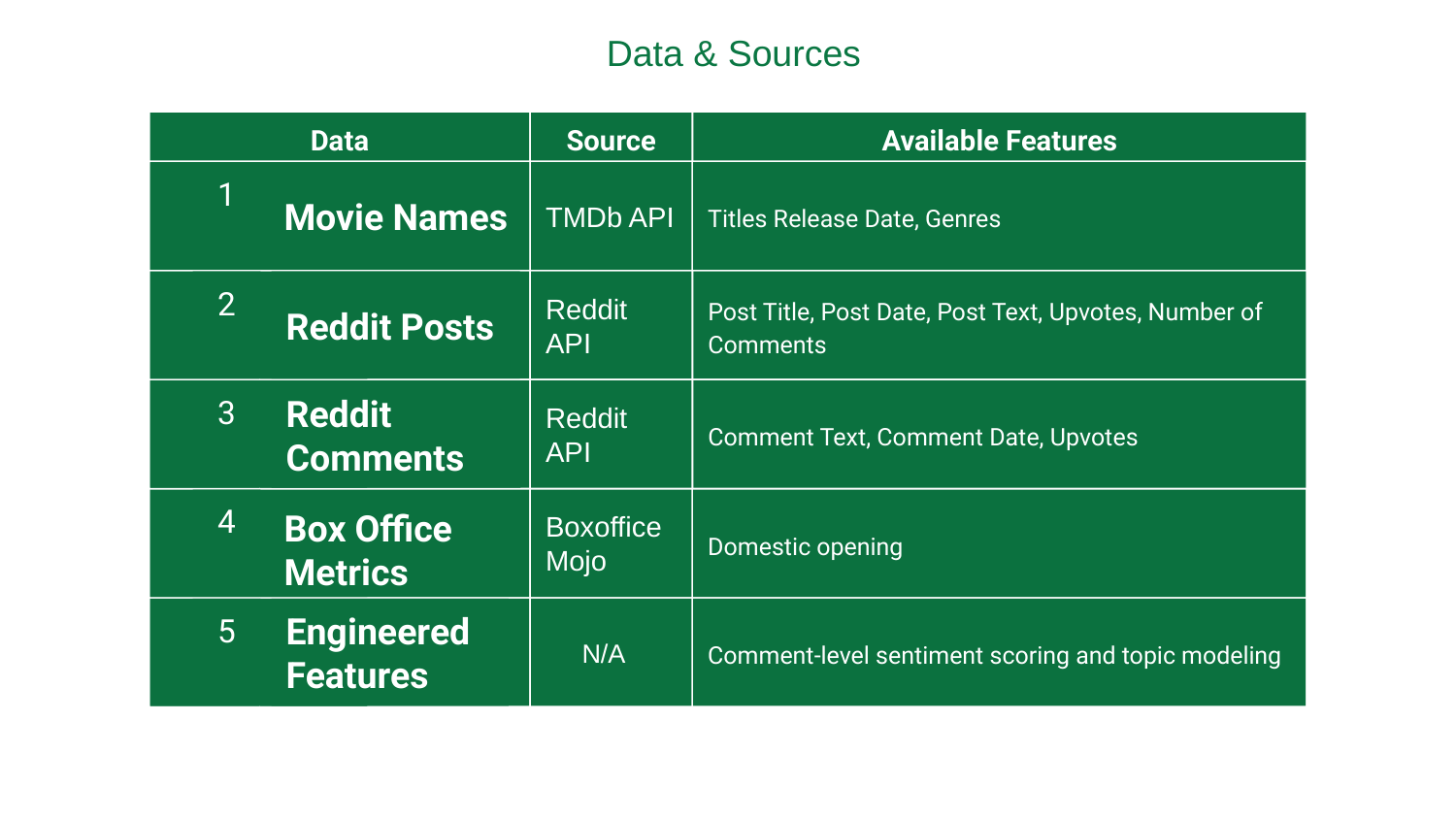

Data & Sources
Available Features
Data
Source

Titles Release Date, Genres

TMDb API
Movie Names
1

Post Title, Post Date, Post Text, Upvotes, Number of Comments

Reddit API
Reddit Posts
2

Comment Text, Comment Date, Upvotes

Reddit API
Reddit Comments
3

Domestic opening

Boxoffice Mojo
4
Box Office Metrics

Comment-level sentiment scoring and topic modeling

     N/A
Engineered Features
5